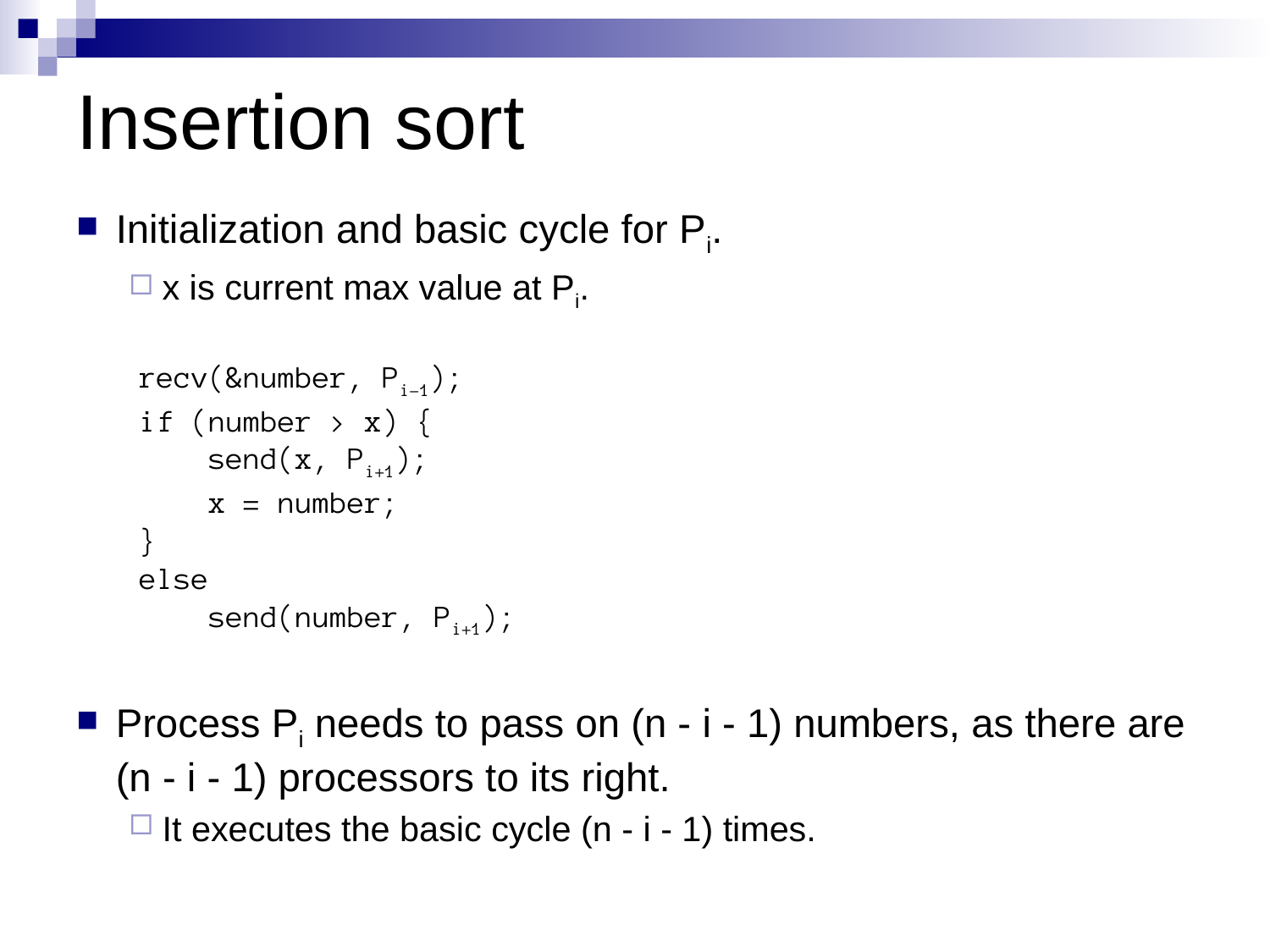

# Insertion sort
Initialization and basic cycle for Pi.
x is current max value at Pi.

Process Pi needs to pass on (n - i - 1) numbers, as there are (n - i - 1) processors to its right.
It executes the basic cycle (n - i - 1) times.
recv(&number, Pi-1);
if (number > x) {
    send(x, Pi+1);
    x = number;
}
else
    send(number, Pi+1);